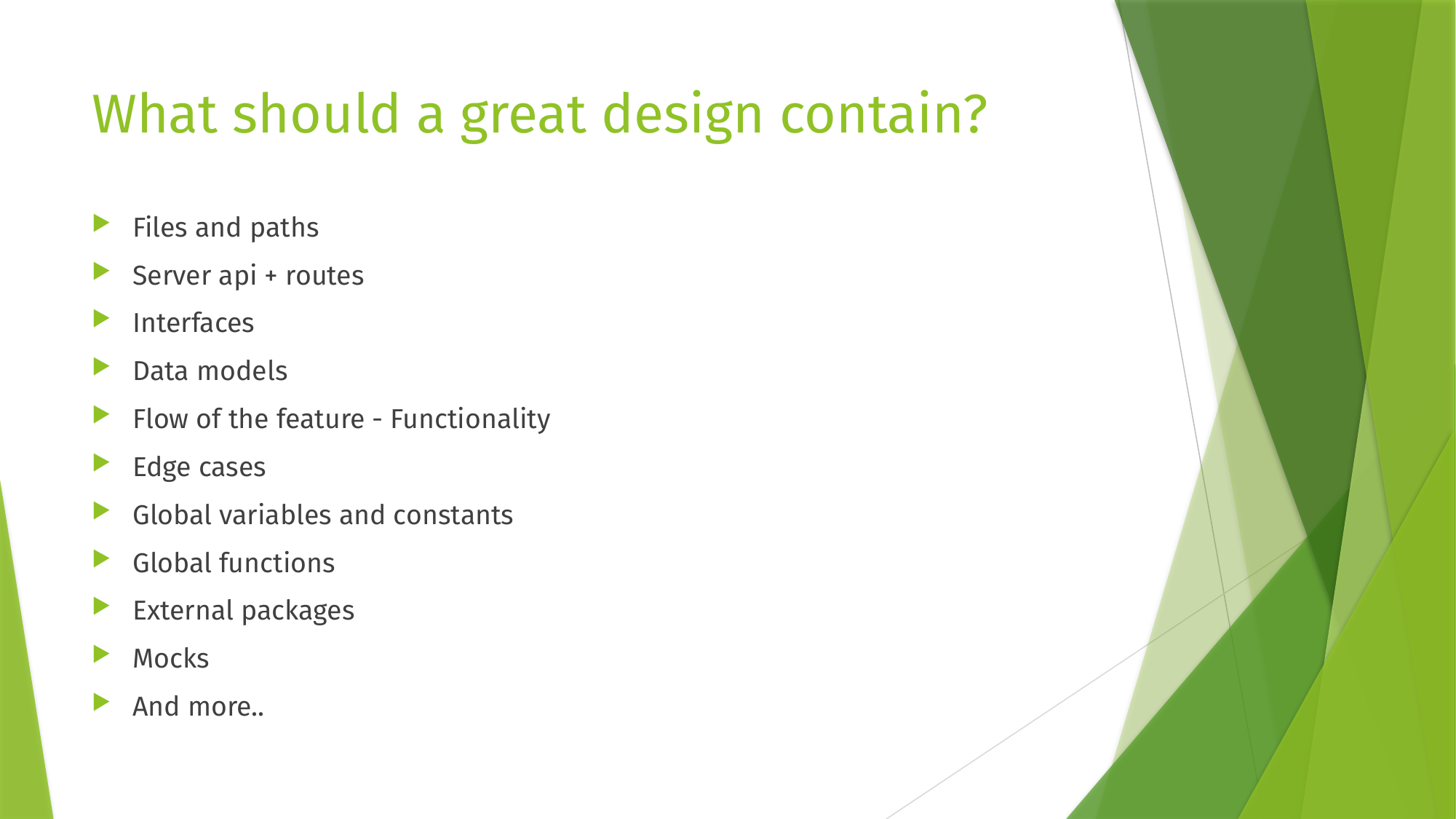

# What should a great design contain?
Files and paths
Server api + routes
Interfaces
Data models
Flow of the feature - Functionality
Edge cases
Global variables and constants
Global functions
External packages
Mocks
And more..